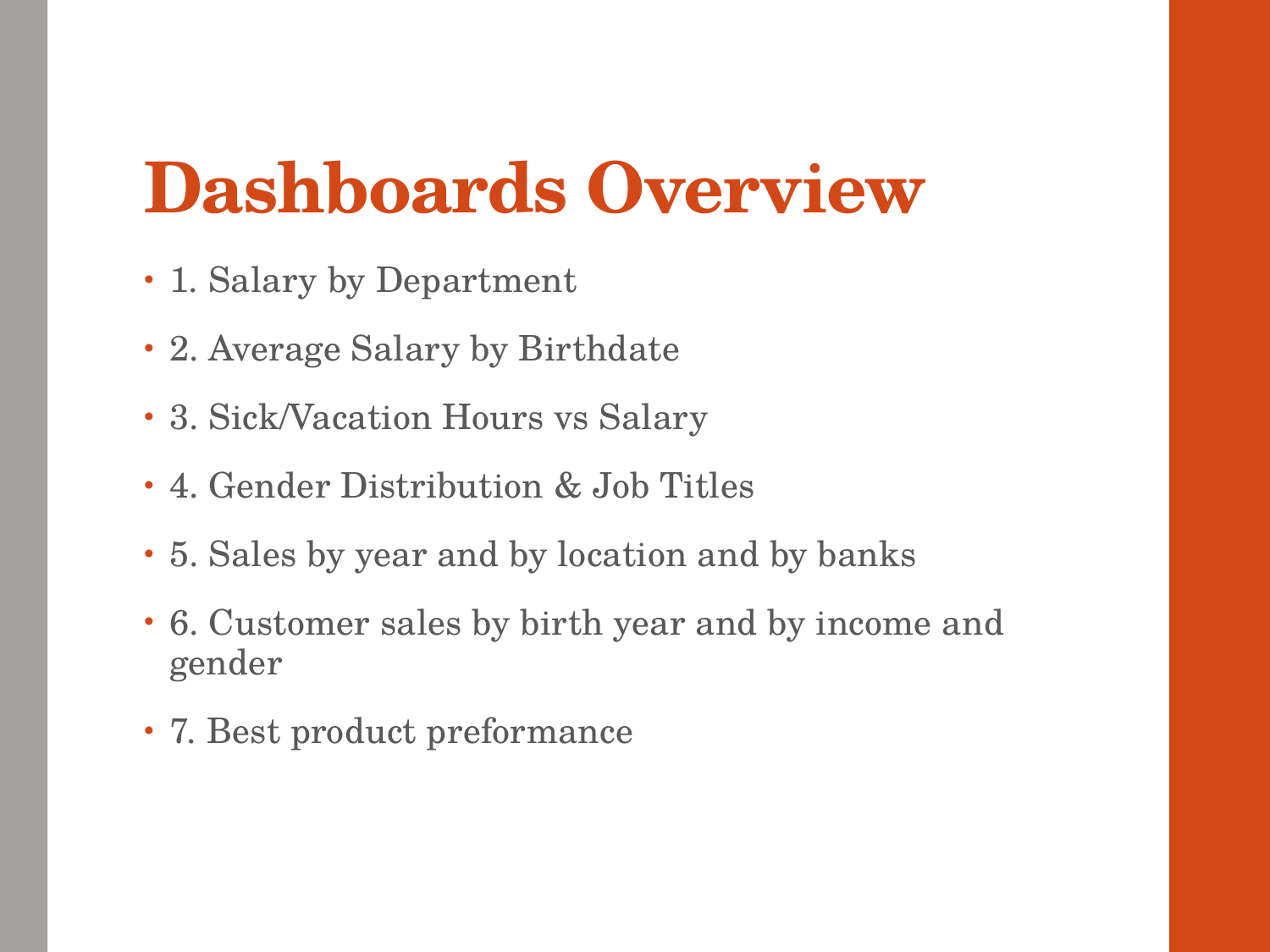

# Dashboards Overview
1. Salary by Department
2. Average Salary by Birthdate
3. Sick/Vacation Hours vs Salary
4. Gender Distribution & Job Titles
5. Sales by year and by location and by banks
6. Customer sales by birth year and by income and gender
7. Best product preformance